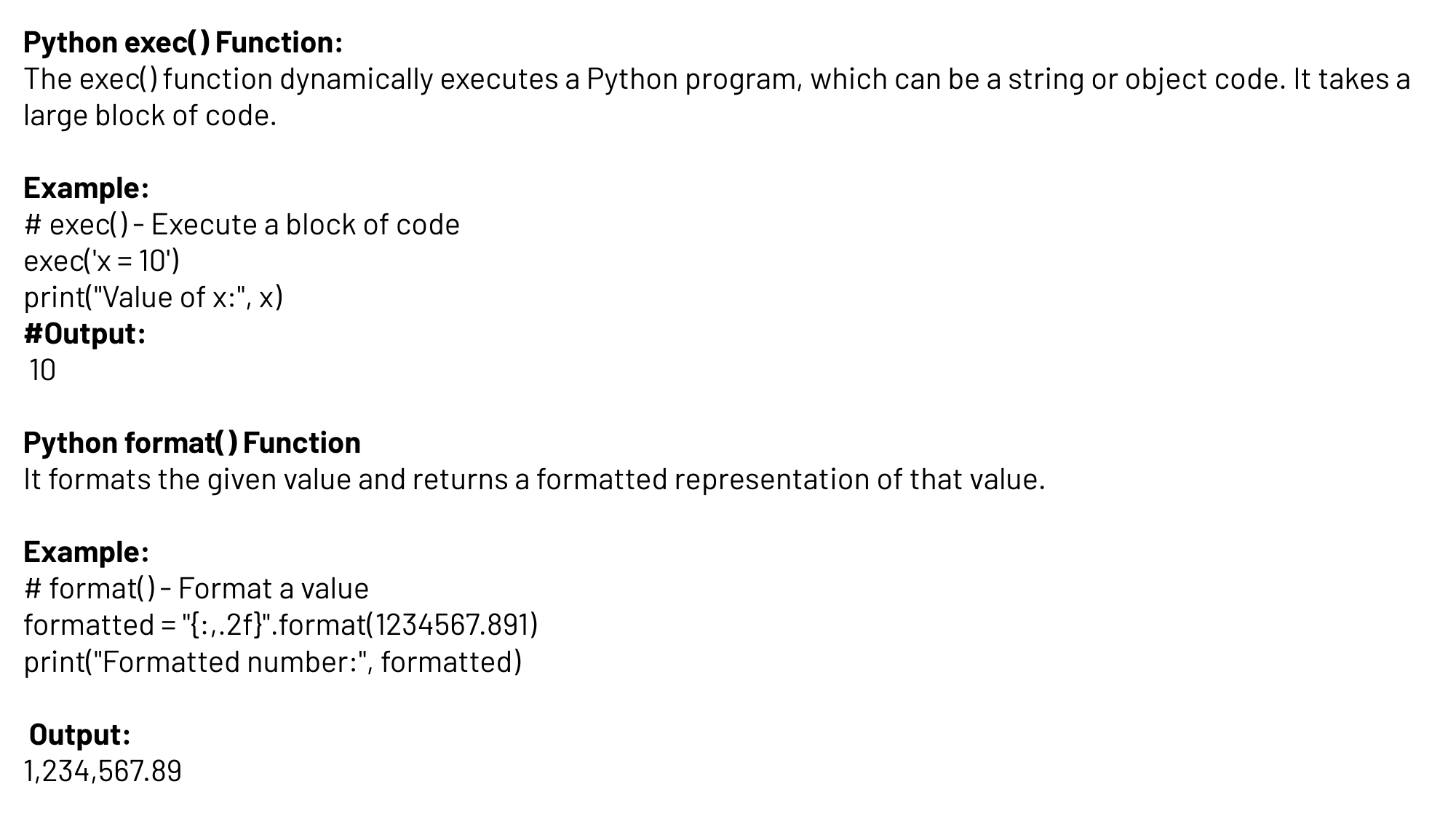

Python exec() Function:
The exec() function dynamically executes a Python program, which can be a string or object code. It takes a large block of code.

Example:
# exec() - Execute a block of code
exec('x = 10')
print("Value of x:", x)
#Output:
 10

Python format() Function
It formats the given value and returns a formatted representation of that value.

Example:
# format() - Format a value
formatted = "{:,.2f}".format(1234567.891)
print("Formatted number:", formatted)

 Output:
1,234,567.89